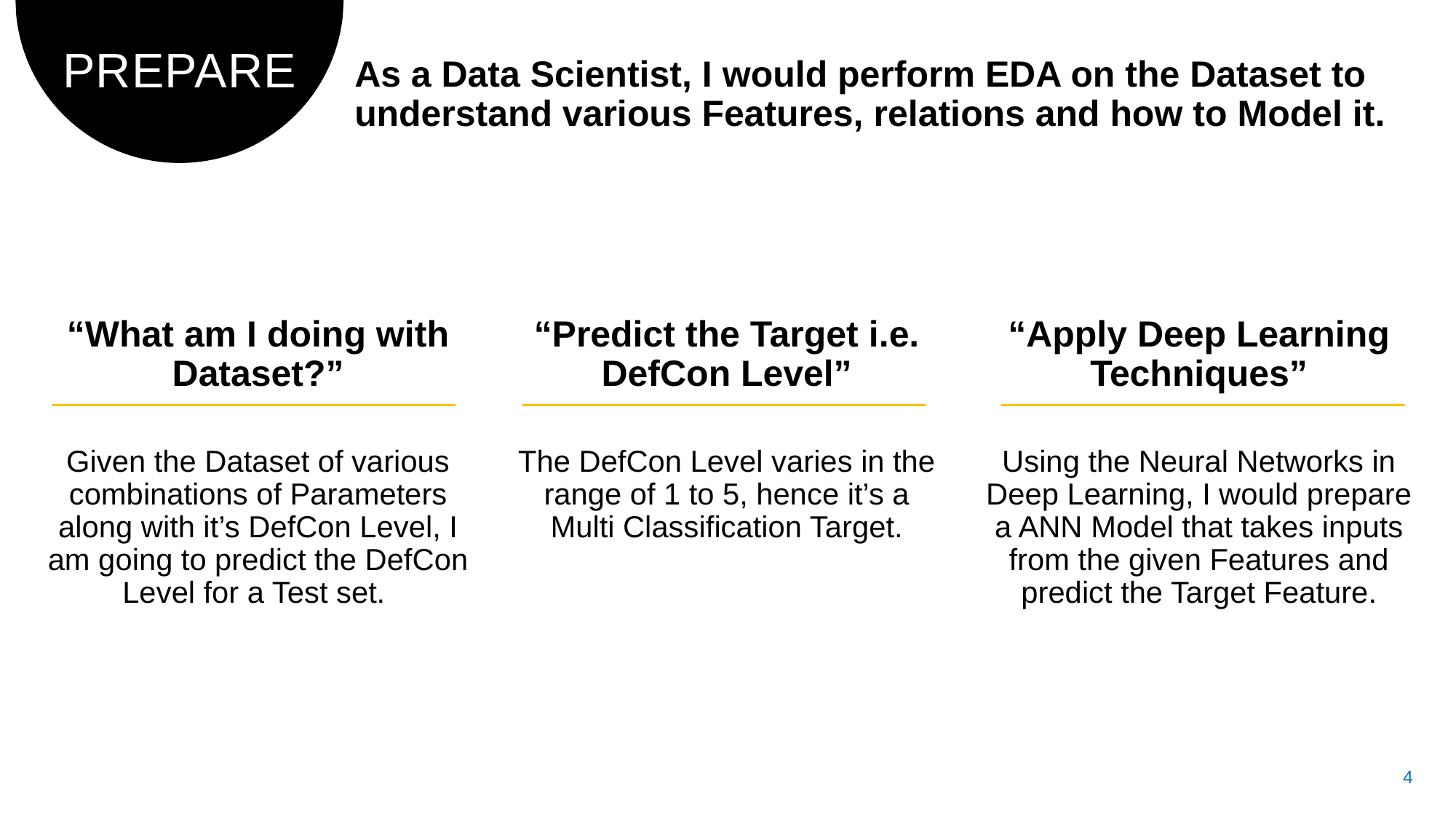

# PREPARE
As a Data Scientist, I would perform EDA on the Dataset to understand various Features, relations and how to Model it.
“What am I doing with Dataset?”
Given the Dataset of various combinations of Parameters along with it’s DefCon Level, I am going to predict the DefCon Level for a Test set.
“Predict the Target i.e. DefCon Level”
The DefCon Level varies in the range of 1 to 5, hence it’s a Multi Classification Target.
“Apply Deep Learning Techniques”
Using the Neural Networks in Deep Learning, I would prepare a ANN Model that takes inputs from the given Features and predict the Target Feature.

4